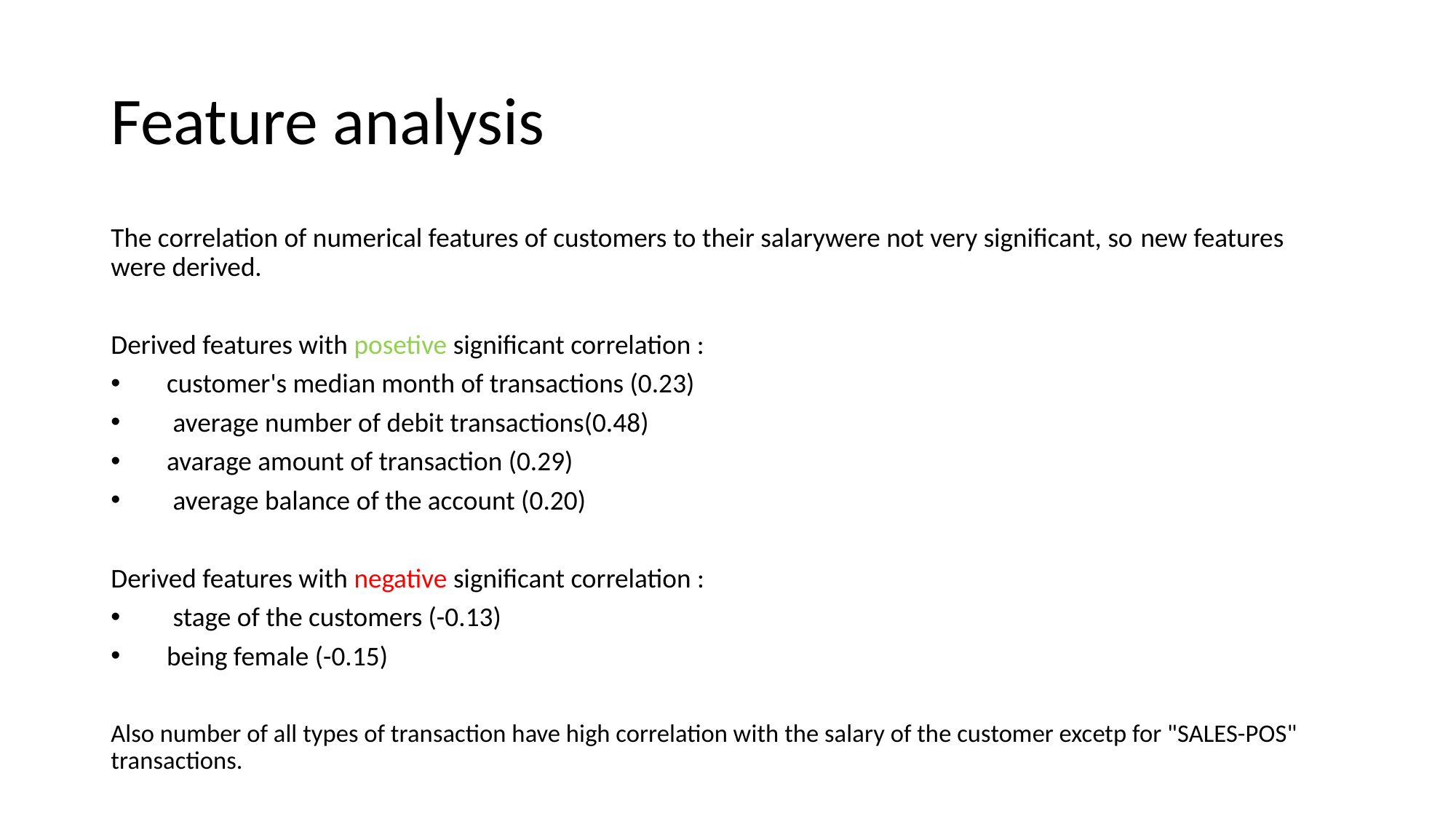

# Feature analysis
The correlation of numerical features of customers to their salarywere not very significant, so new features were derived.

Derived features with posetive significant correlation :
customer's median month of transactions (0.23)
 average number of debit transactions(0.48)
avarage amount of transaction (0.29)
 average balance of the account (0.20)

Derived features with negative significant correlation :
 stage of the customers (-0.13)
being female (-0.15)

Also number of all types of transaction have high correlation with the salary of the customer excetp for "SALES-POS" transactions.